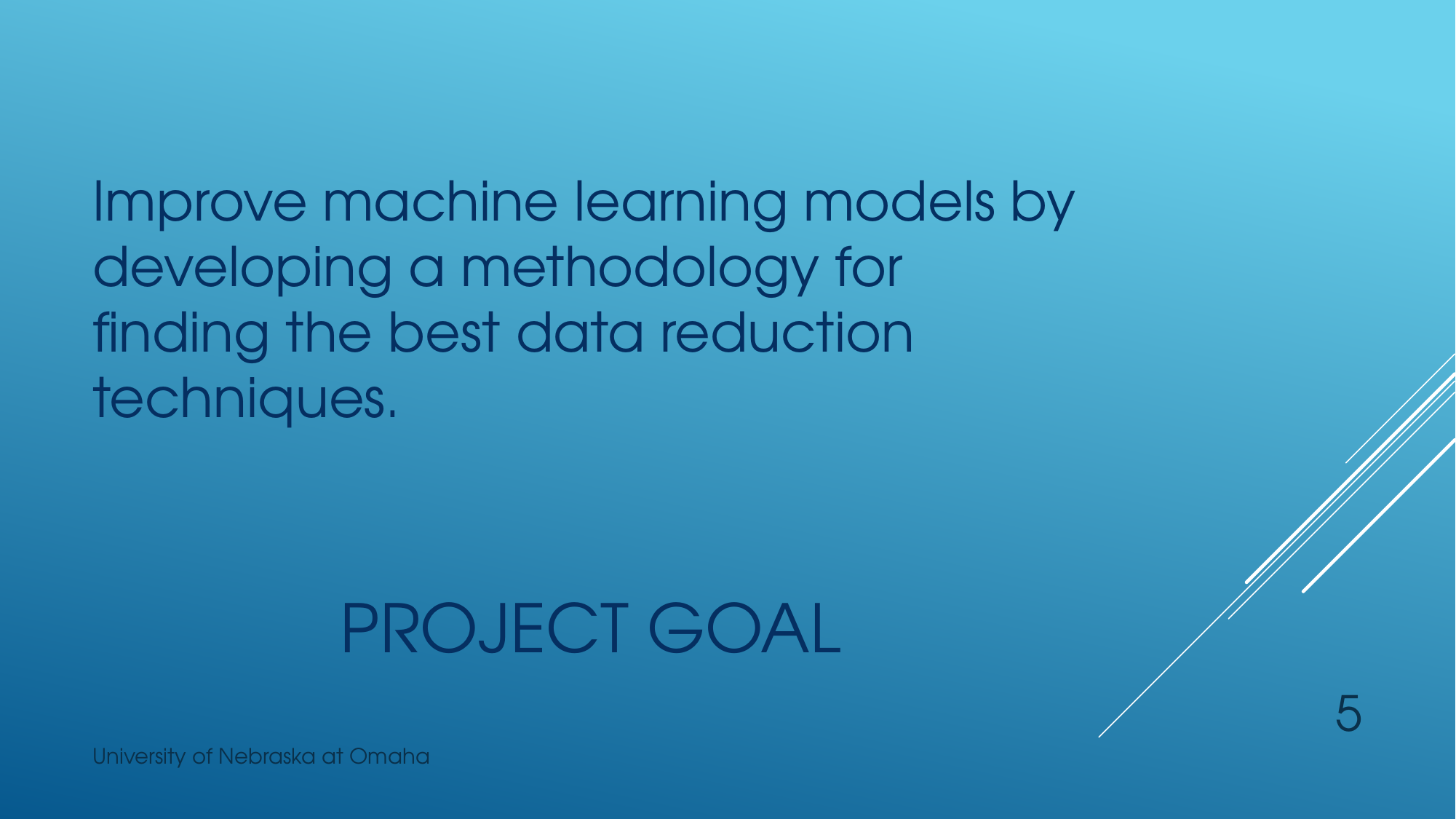

Improve machine learning models by developing a methodology for finding the best data reduction techniques.
# Project Goal
5
University of Nebraska at Omaha